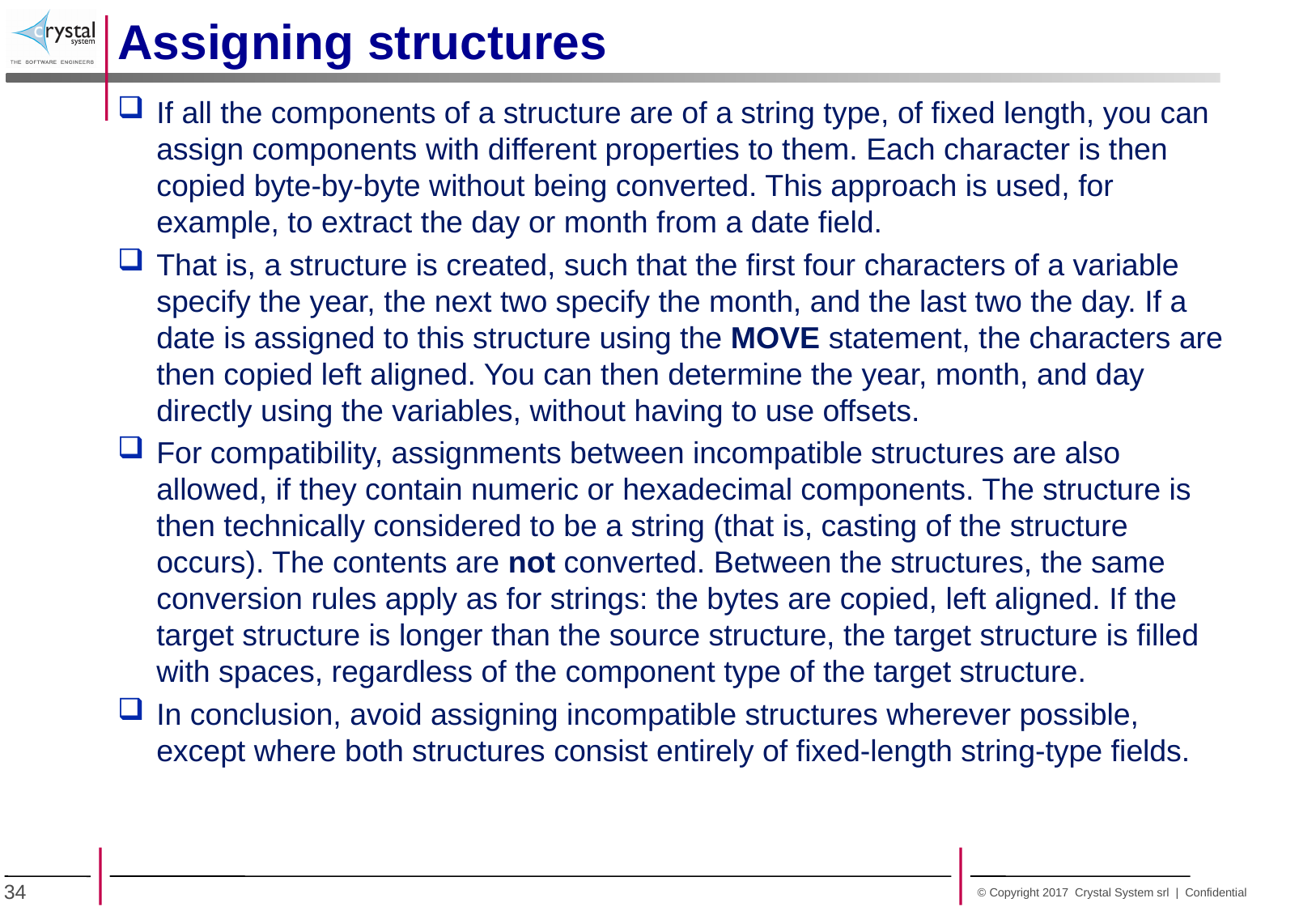

Assigning structures
If all the components of a structure are of a string type, of fixed length, you can assign components with different properties to them. Each character is then copied byte-by-byte without being converted. This approach is used, for example, to extract the day or month from a date field.
That is, a structure is created, such that the first four characters of a variable specify the year, the next two specify the month, and the last two the day. If a date is assigned to this structure using the MOVE statement, the characters are then copied left aligned. You can then determine the year, month, and day directly using the variables, without having to use offsets.
For compatibility, assignments between incompatible structures are also allowed, if they contain numeric or hexadecimal components. The structure is then technically considered to be a string (that is, casting of the structure occurs). The contents are not converted. Between the structures, the same conversion rules apply as for strings: the bytes are copied, left aligned. If the target structure is longer than the source structure, the target structure is filled with spaces, regardless of the component type of the target structure.
In conclusion, avoid assigning incompatible structures wherever possible, except where both structures consist entirely of fixed-length string-type fields.